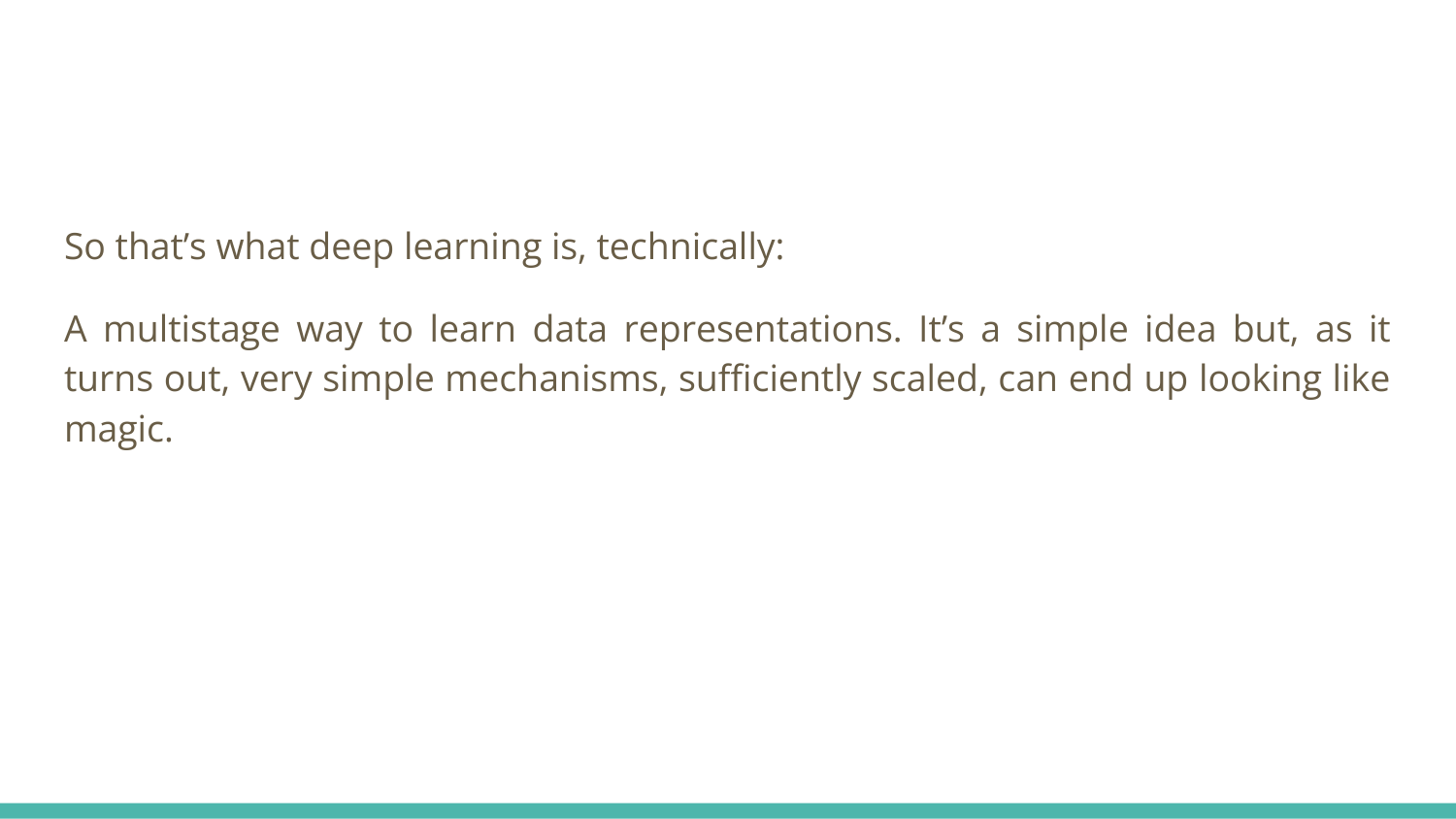

#
So that’s what deep learning is, technically:
A multistage way to learn data representations. It’s a simple idea but, as it turns out, very simple mechanisms, sufficiently scaled, can end up looking like magic.